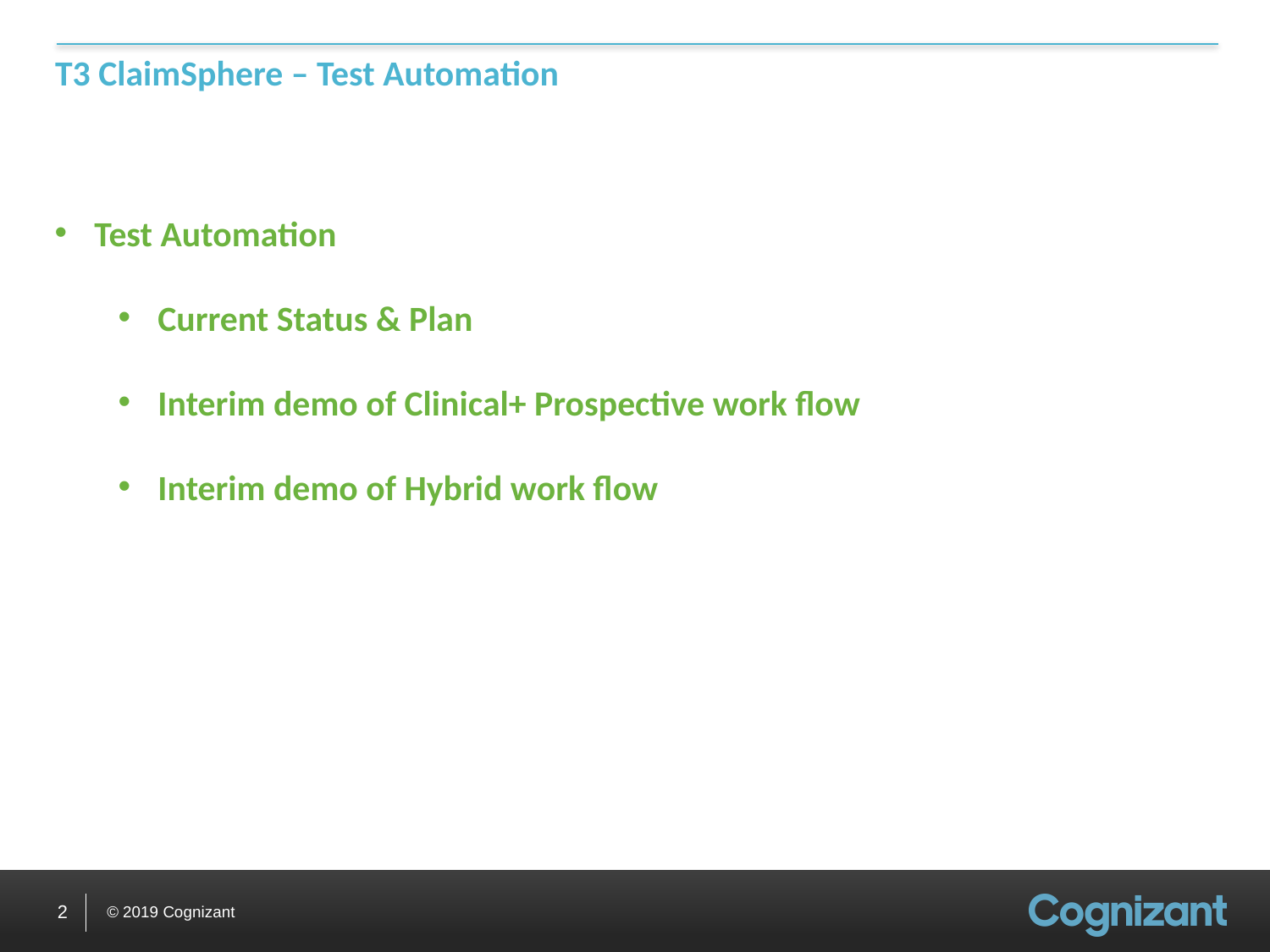

# T3 ClaimSphere – Test Automation
Test Automation
Current Status & Plan
Interim demo of Clinical+ Prospective work flow
Interim demo of Hybrid work flow

2